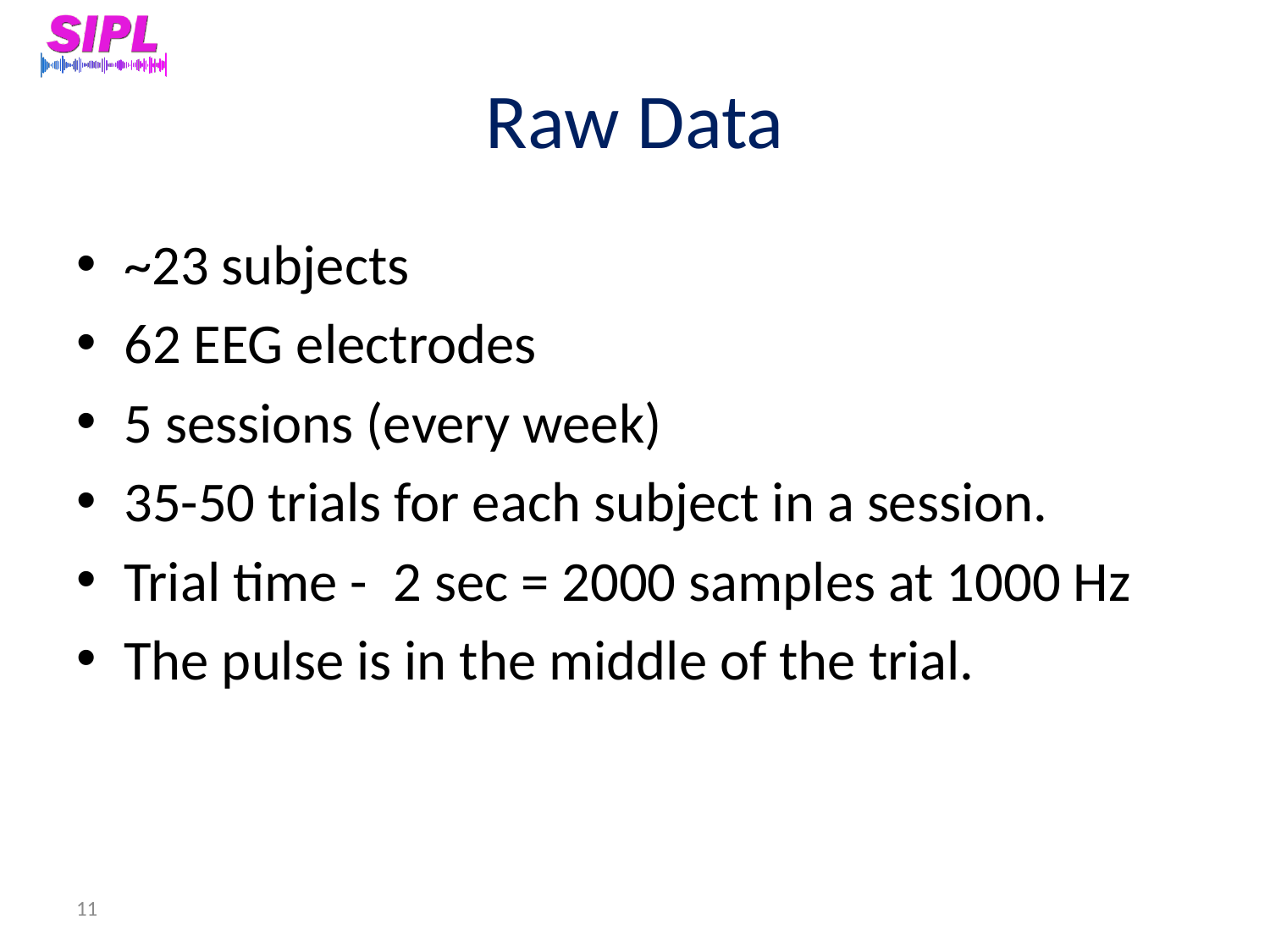

# Raw Data
~23 subjects
62 EEG electrodes
5 sessions (every week)
35-50 trials for each subject in a session.
Trial time -  2 sec = 2000 samples at 1000 Hz
The pulse is in the middle of the trial.
11